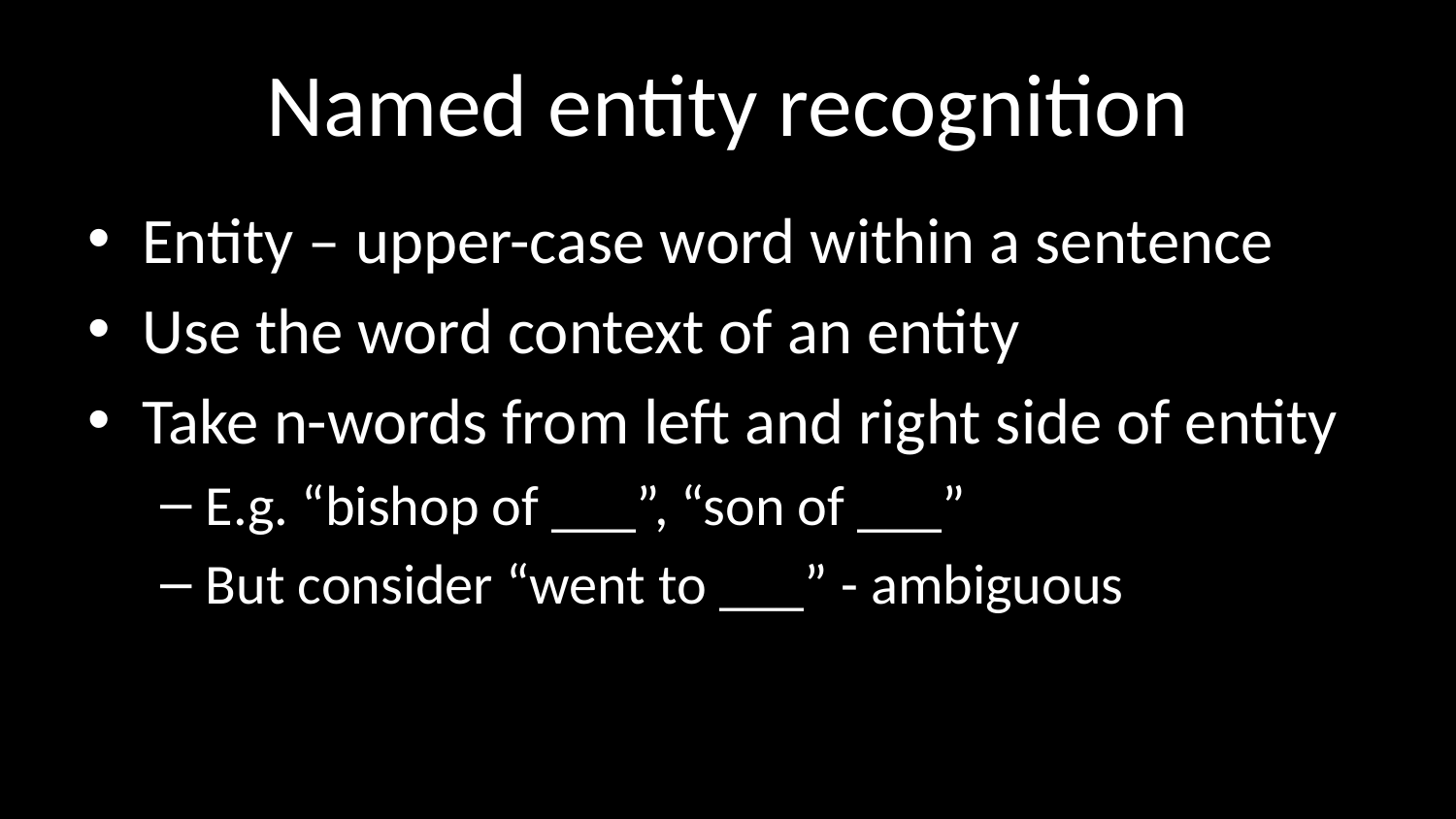

# Named entity recognition
Entity – upper-case word within a sentence
Use the word context of an entity
Take n-words from left and right side of entity
E.g. “bishop of ___”, “son of ___”
But consider “went to ___” - ambiguous